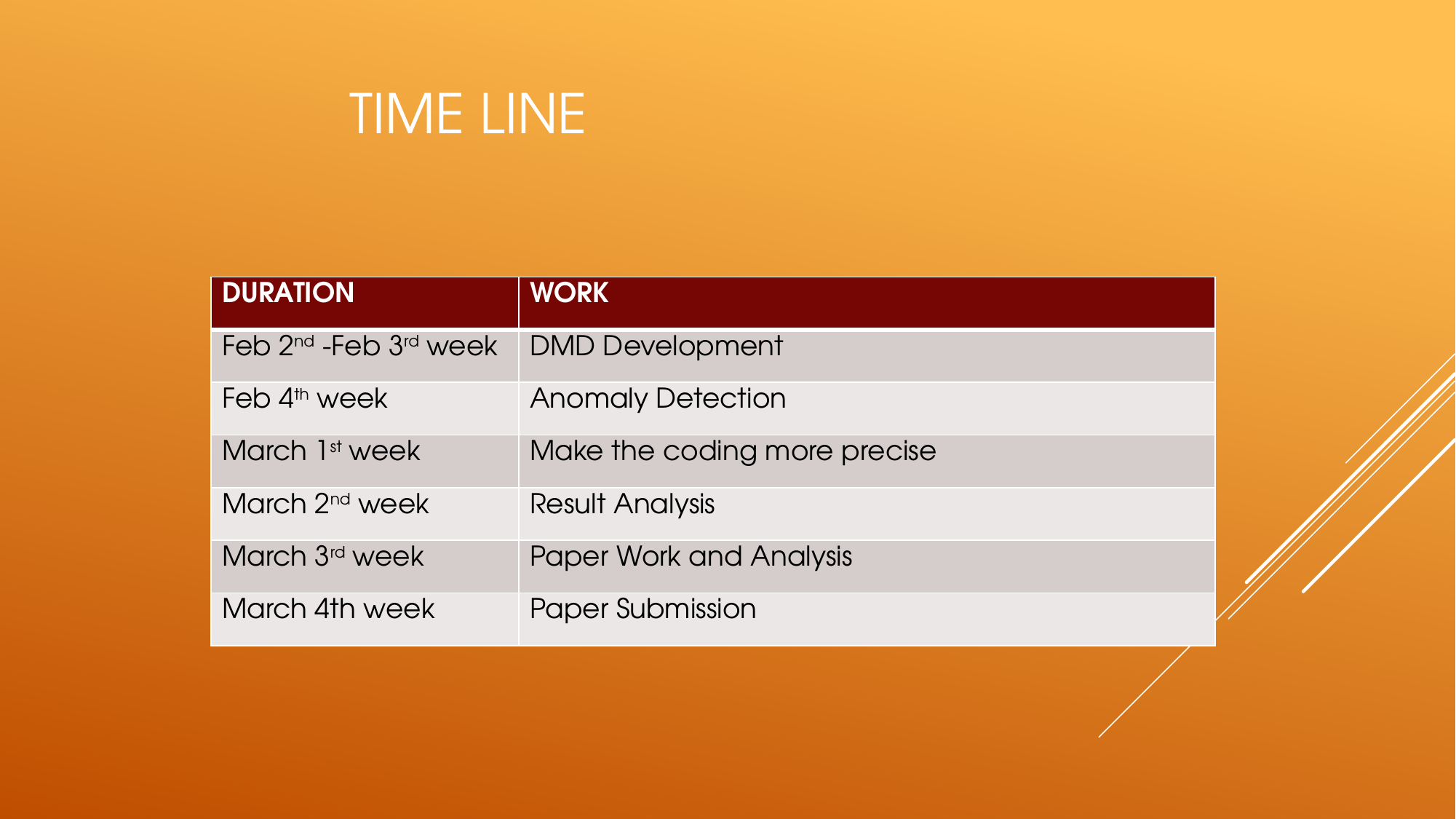

TIME LINE
| DURATION | WORK |
| --- | --- |
| Feb 2nd -Feb 3rd week | DMD Development |
| Feb 4th week | Anomaly Detection |
| March 1st week | Make the coding more precise |
| March 2nd week | Result Analysis |
| March 3rd week | Paper Work and Analysis |
| March 4th week | Paper Submission |